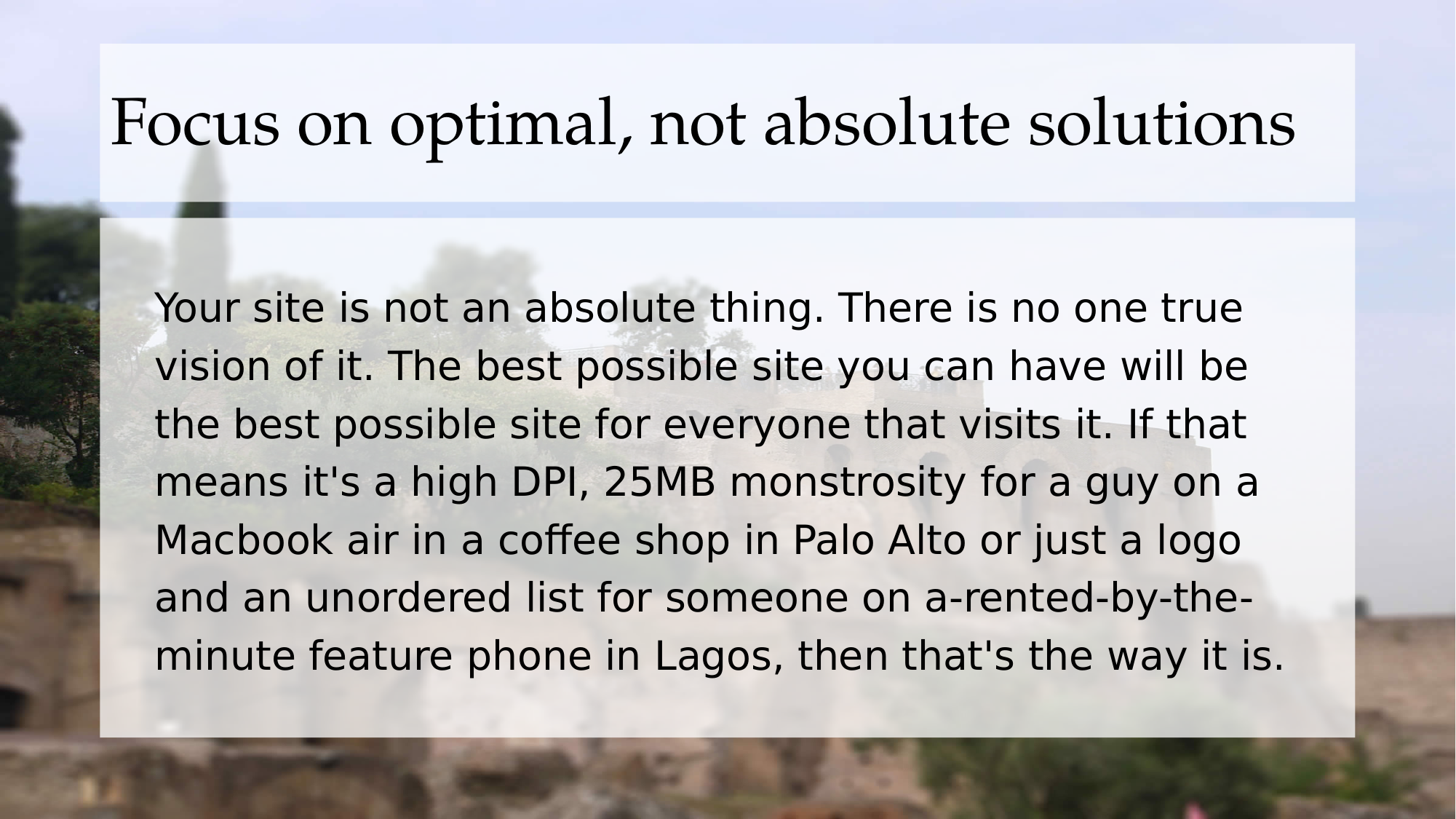

# Focus on optimal, not absolute solutions
Your site is not an absolute thing. There is no one true vision of it. The best possible site you can have will be the best possible site for everyone that visits it. If that means it's a high DPI, 25MB monstrosity for a guy on a Macbook air in a coffee shop in Palo Alto or just a logo and an unordered list for someone on a-rented-by-the-minute feature phone in Lagos, then that's the way it is.